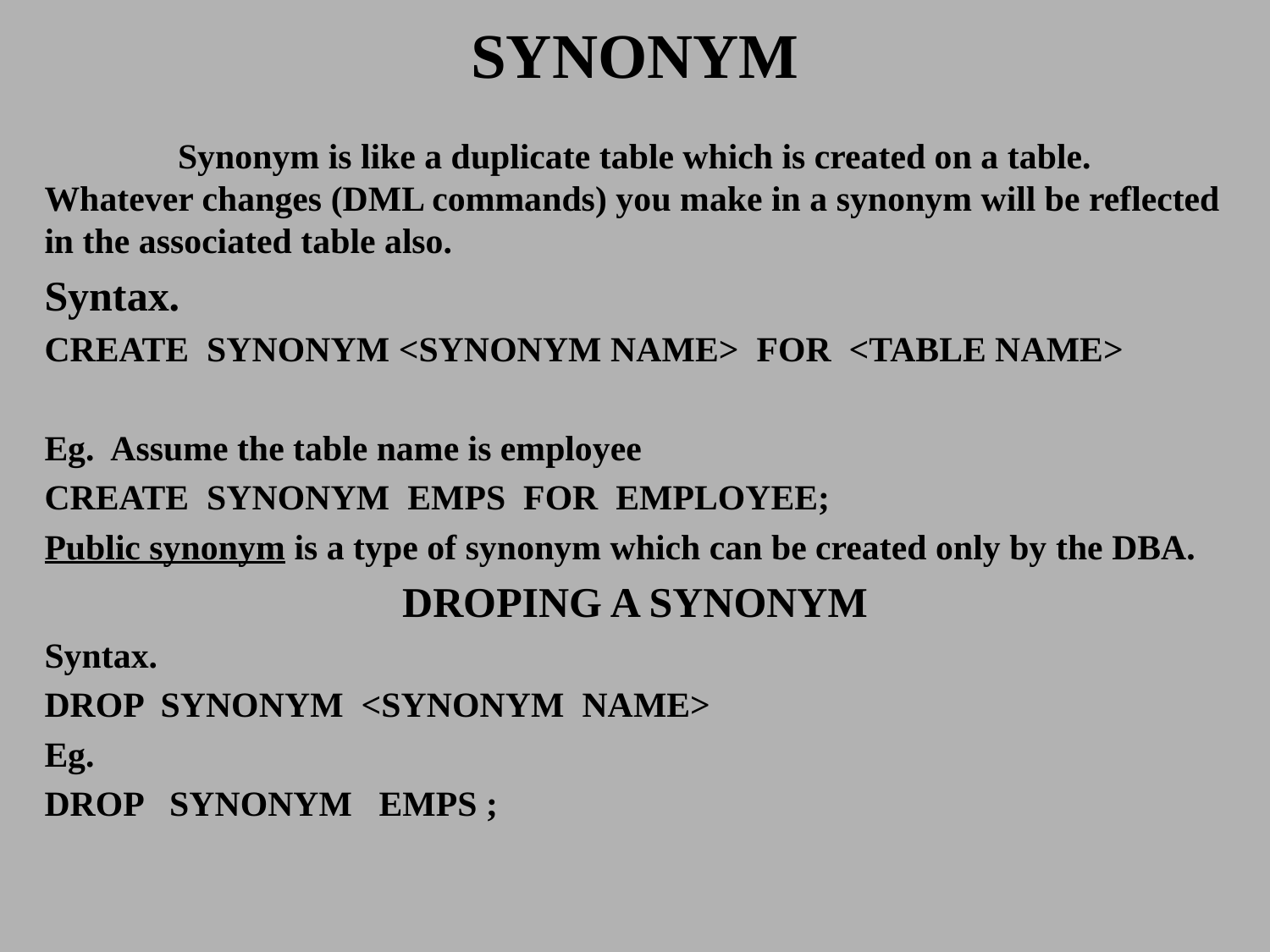

# SYNONYM
               Synonym is like a duplicate table which is created on a table. Whatever changes (DML commands) you make in a synonym will be reflected in the associated table also.
Syntax.
CREATE  SYNONYM <SYNONYM NAME>  FOR  <TABLE NAME>

Eg.  Assume the table name is employee
CREATE  SYNONYM  EMPS  FOR  EMPLOYEE;
Public synonym is a type of synonym which can be created only by the DBA.
DROPING A SYNONYM
Syntax.
DROP  SYNONYM  <SYNONYM  NAME>
Eg.
DROP   SYNONYM   EMPS ;